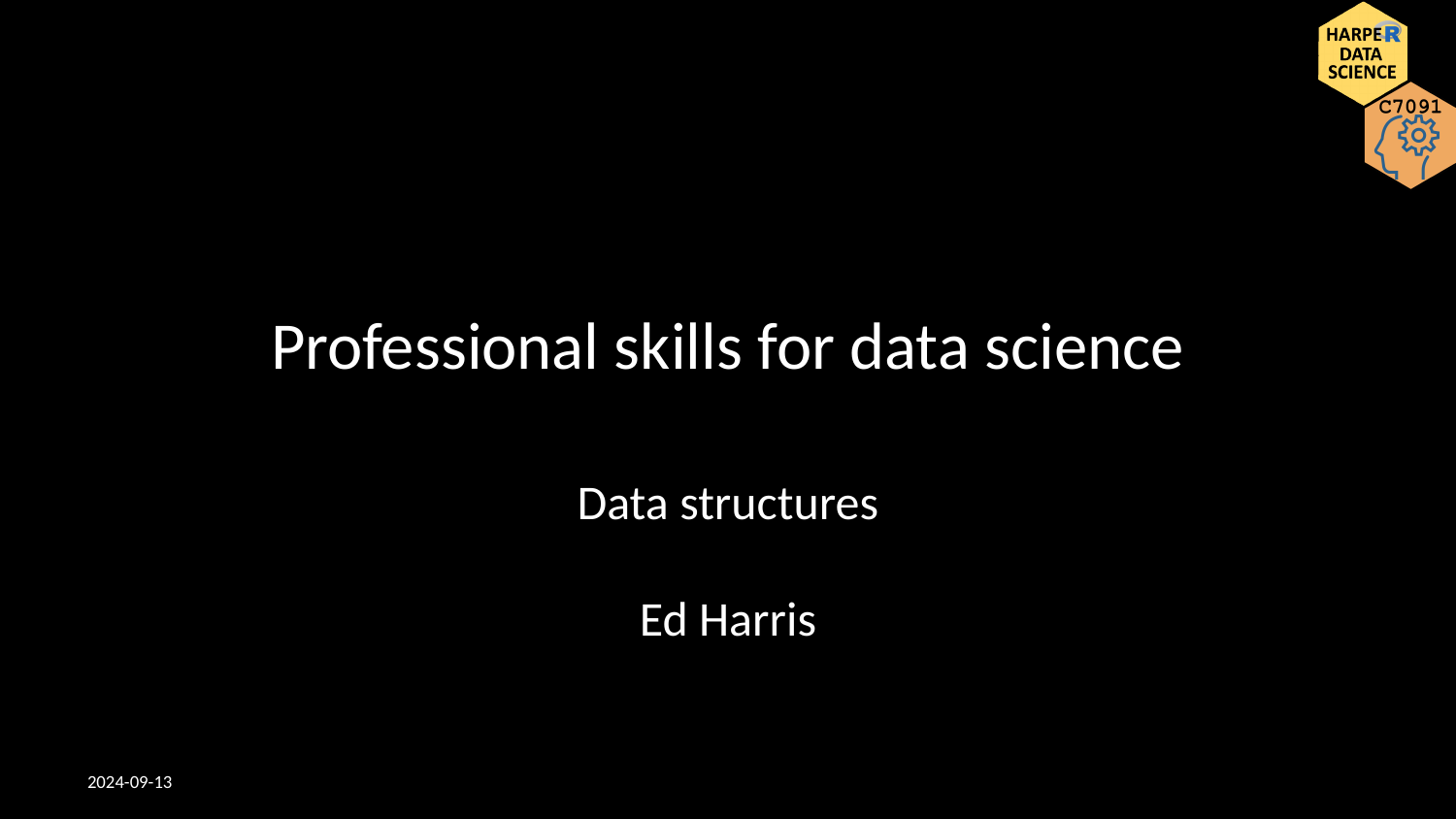

# Professional skills for data science
Data structures
Ed Harris
2024-09-13